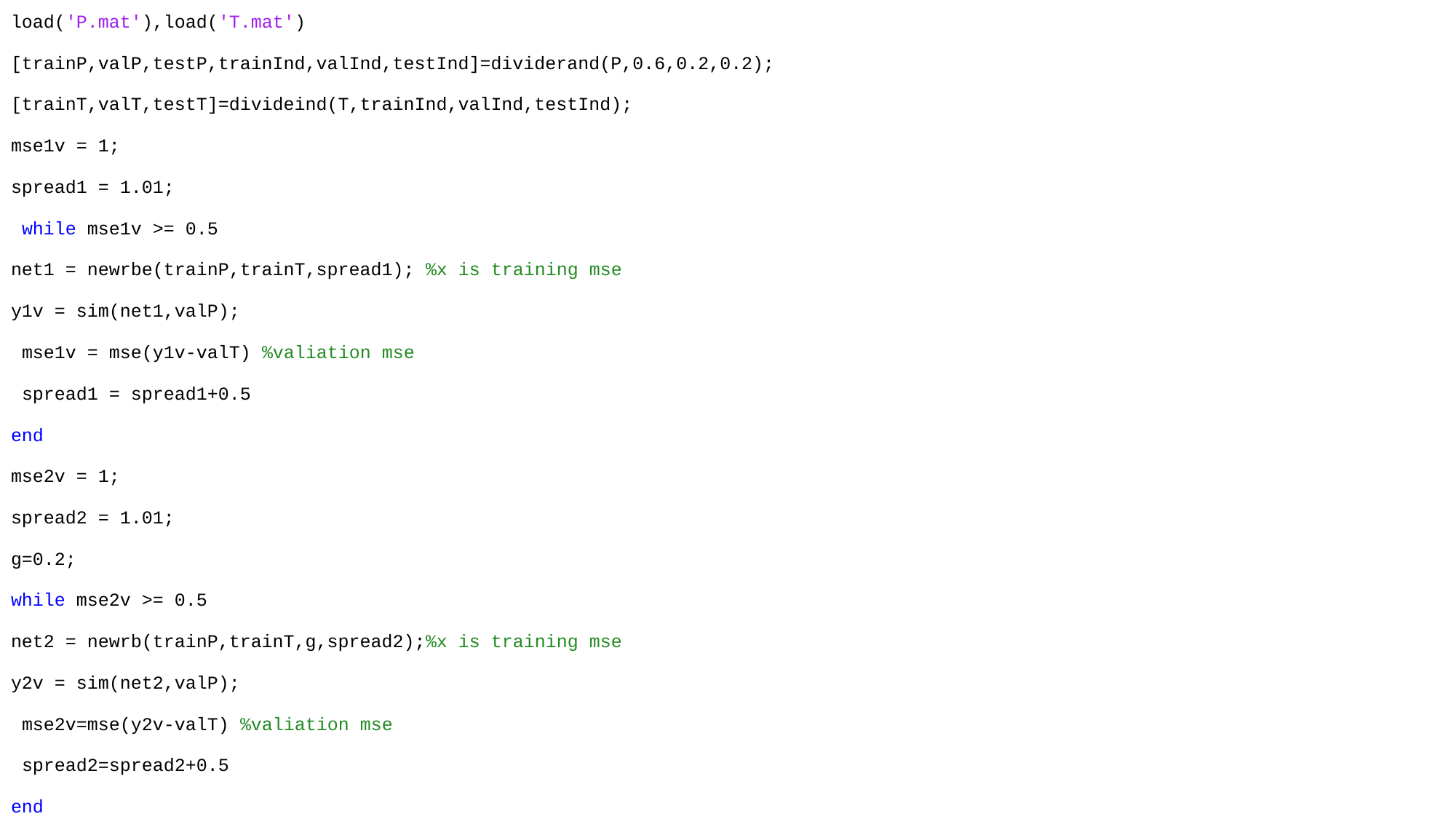

load('P.mat'),load('T.mat')
[trainP,valP,testP,trainInd,valInd,testInd]=dividerand(P,0.6,0.2,0.2);
[trainT,valT,testT]=divideind(T,trainInd,valInd,testInd);
mse1v = 1;
spread1 = 1.01;
 while mse1v >= 0.5
net1 = newrbe(trainP,trainT,spread1); %x is training mse
y1v = sim(net1,valP);
 mse1v = mse(y1v-valT) %valiation mse
 spread1 = spread1+0.5
end
mse2v = 1;
spread2 = 1.01;
g=0.2;
while mse2v >= 0.5
net2 = newrb(trainP,trainT,g,spread2);%x is training mse
y2v = sim(net2,valP);
 mse2v=mse(y2v-valT) %valiation mse
 spread2=spread2+0.5
end